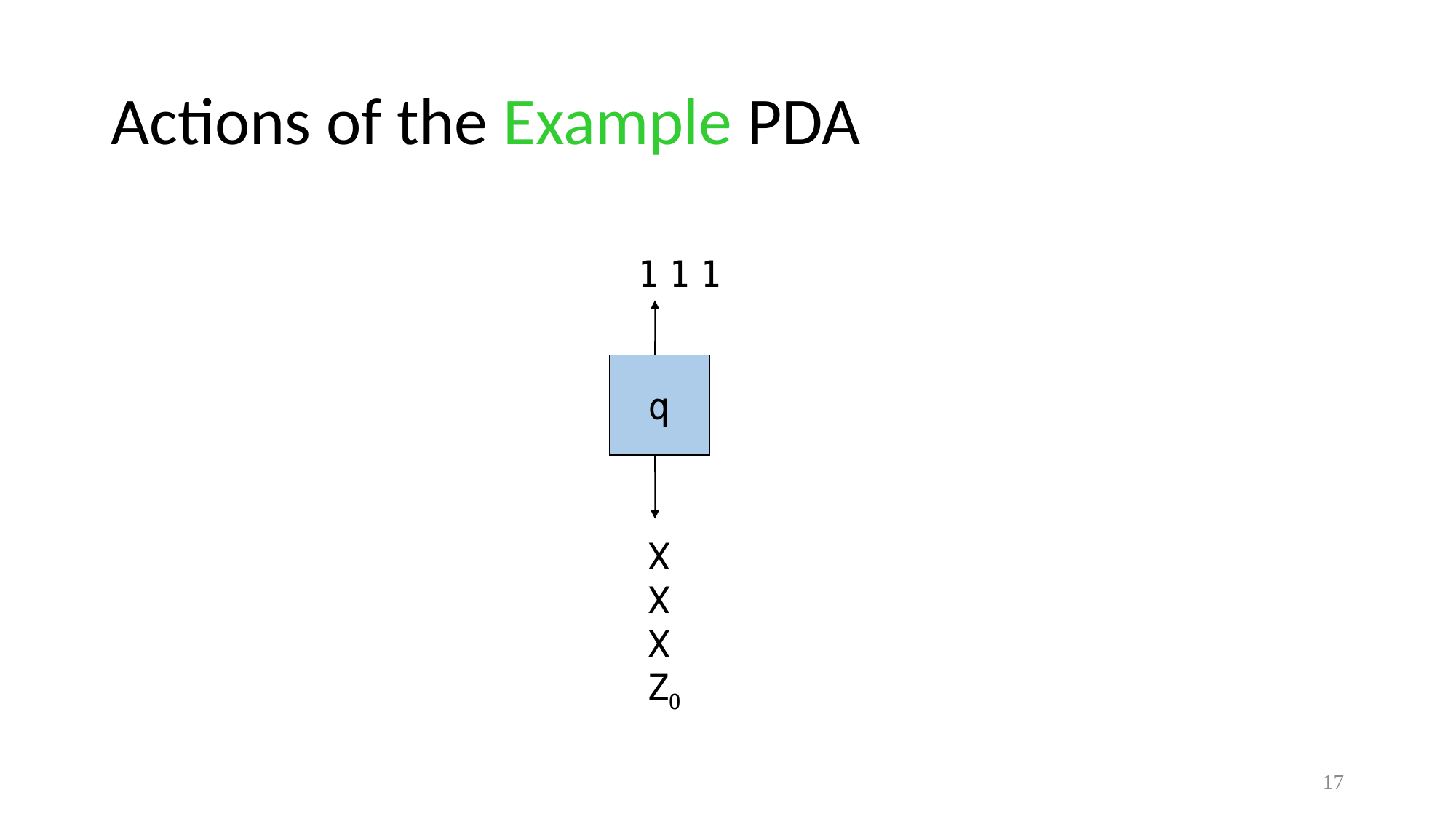

# Actions of the Example PDA
1 1 1

q

X
X
X
Z0
17